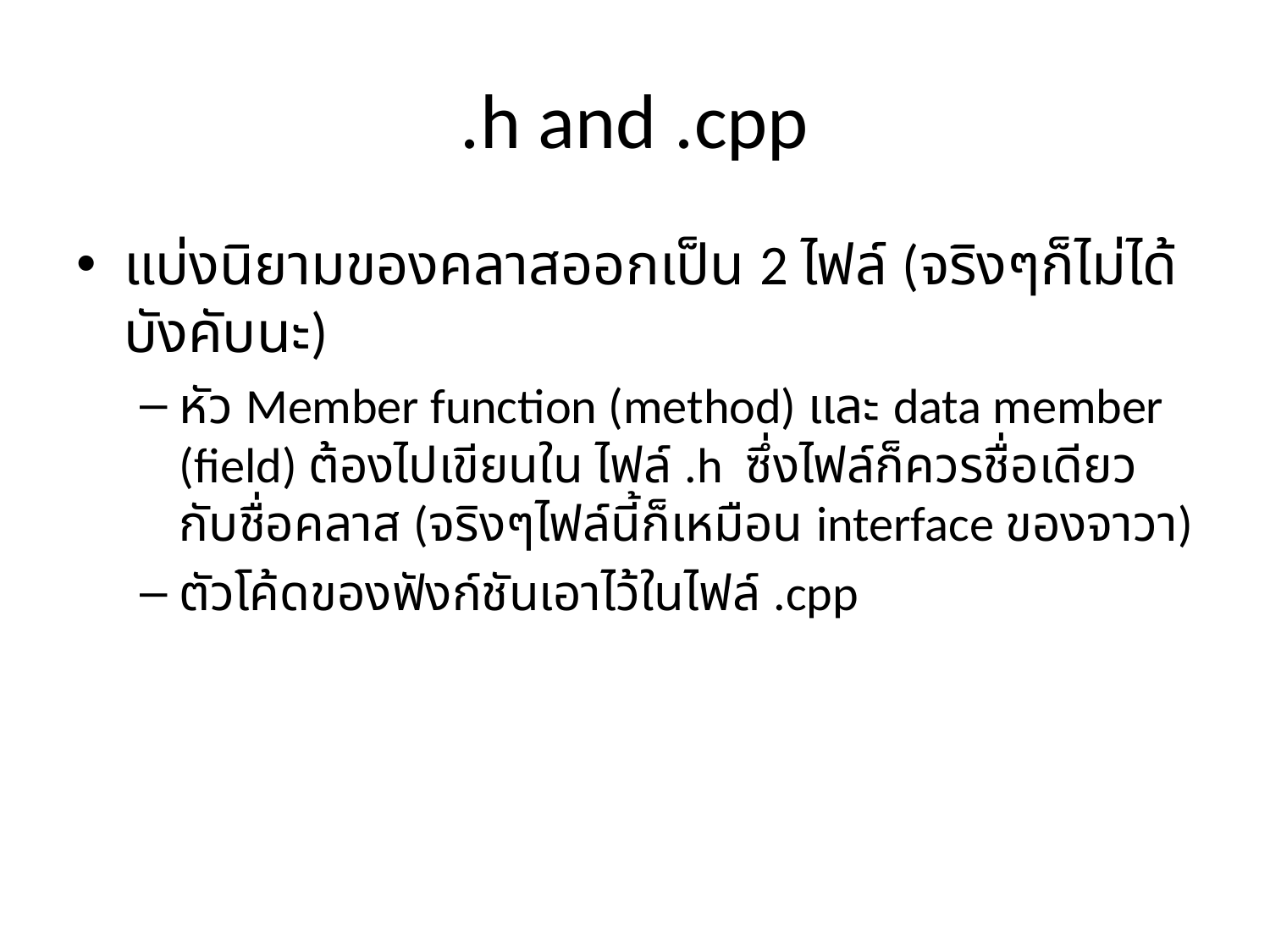

# .h and .cpp
แบ่งนิยามของคลาสออกเป็น 2 ไฟล์ (จริงๆก็ไม่ได้บังคับนะ)
หัว Member function (method) และ data member (field) ต้องไปเขียนใน ไฟล์ .h  ซึ่งไฟล์ก็ควรชื่อเดียวกับชื่อคลาส (จริงๆไฟล์นี้ก็เหมือน interface ของจาวา)
ตัวโค้ดของฟังก์ชันเอาไว้ในไฟล์ .cpp